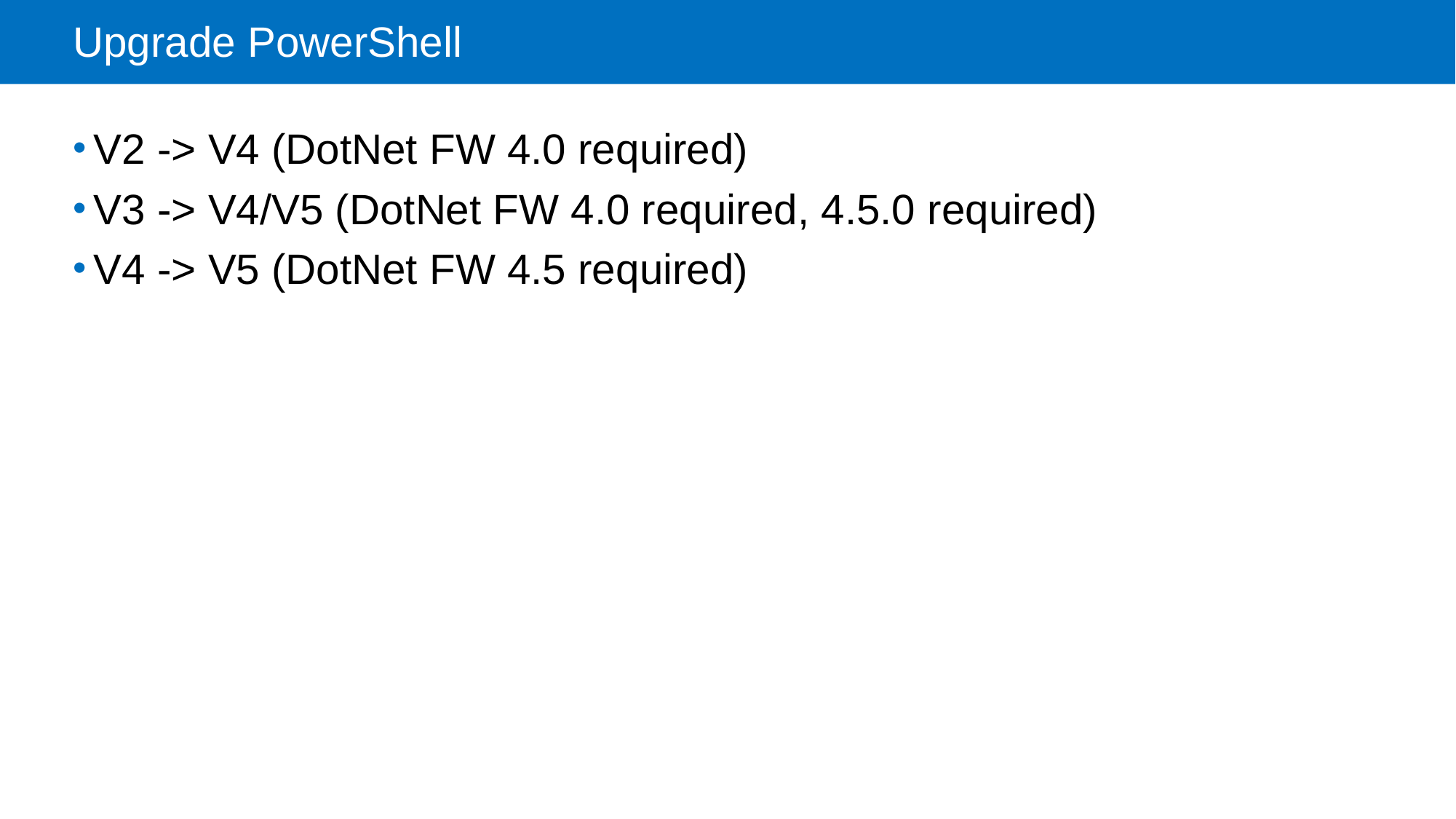

# Upgrade PowerShell
V2 -> V4 (DotNet FW 4.0 required)
V3 -> V4/V5 (DotNet FW 4.0 required, 4.5.0 required)
V4 -> V5 (DotNet FW 4.5 required)